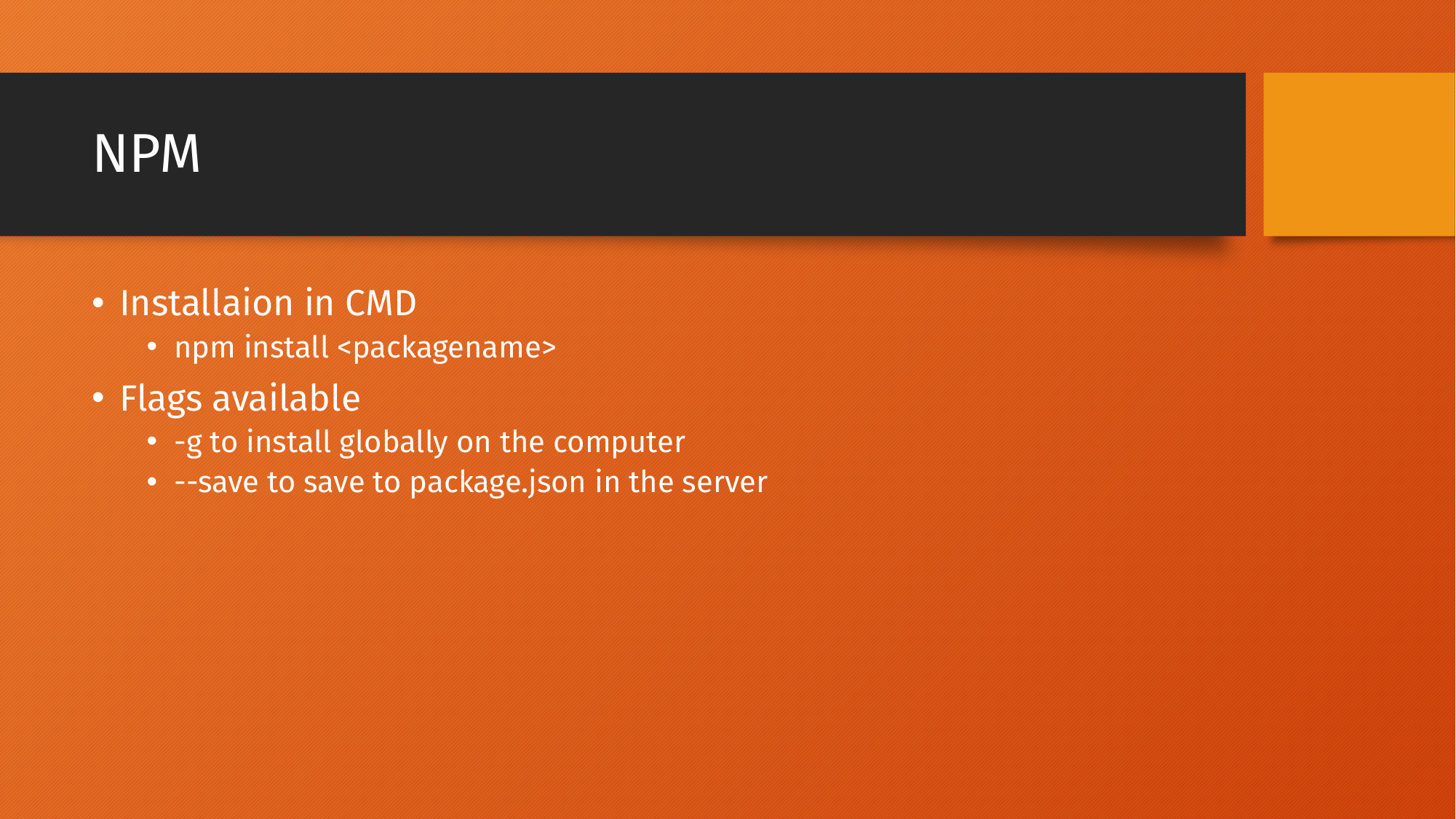

# NPM
Installaion in CMD
npm install <packagename>
Flags available
-g to install globally on the computer
--save to save to package.json in the server